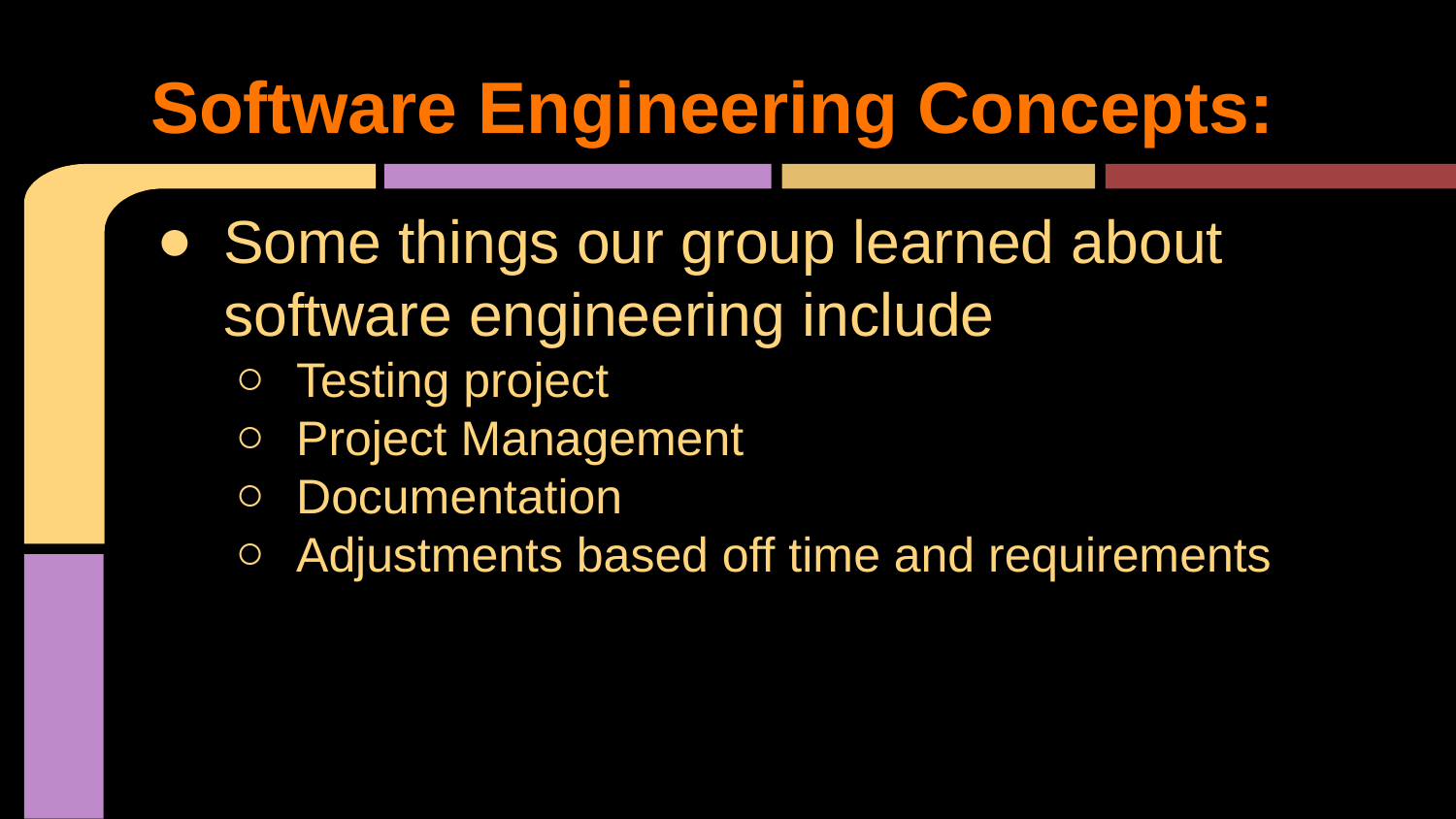

# Software Engineering Concepts:
Some things our group learned about software engineering include
Testing project
Project Management
Documentation
Adjustments based off time and requirements